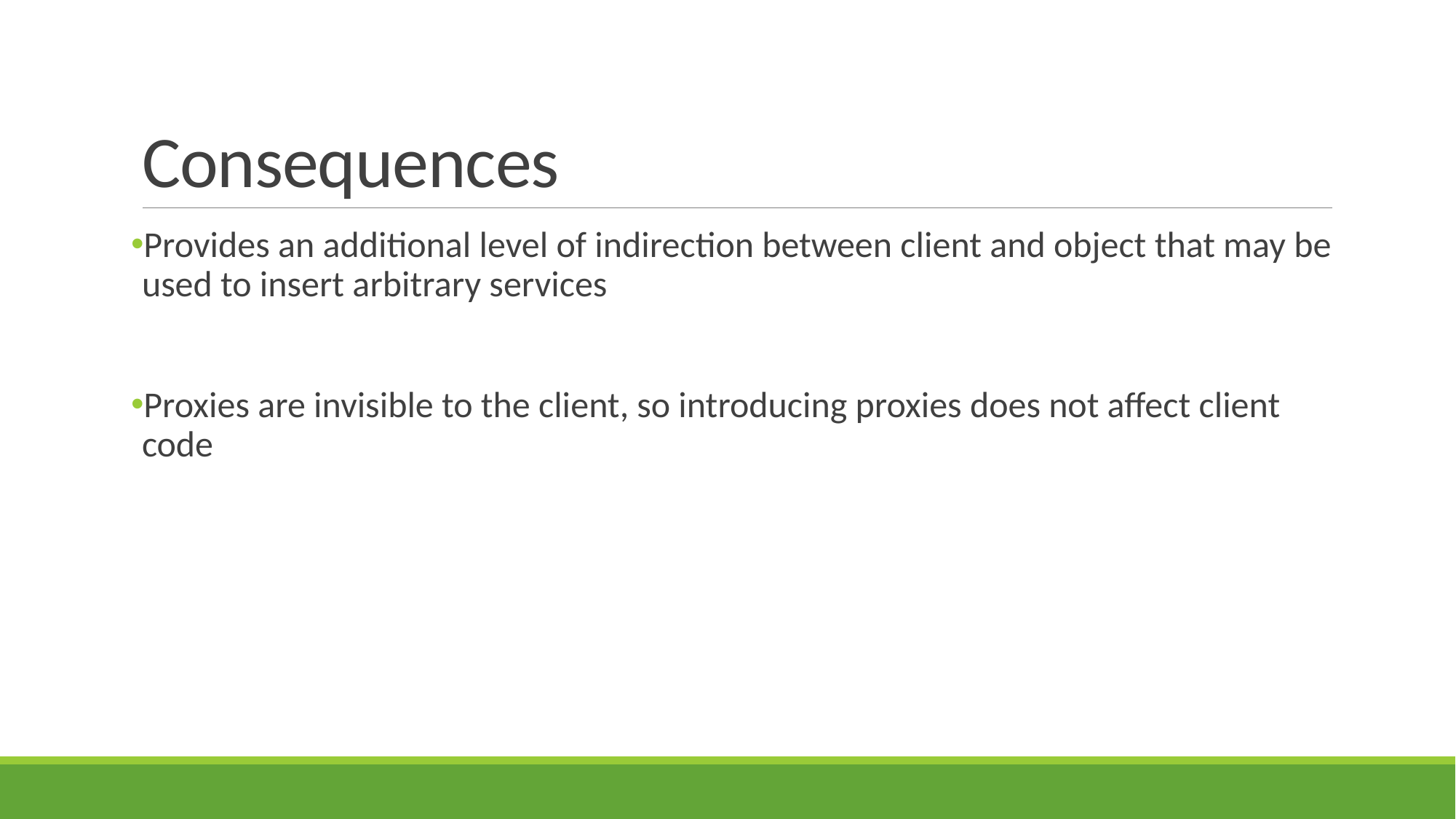

# Consequences
Provides an additional level of indirection between client and object that may be used to insert arbitrary services

Proxies are invisible to the client, so introducing proxies does not affect client code